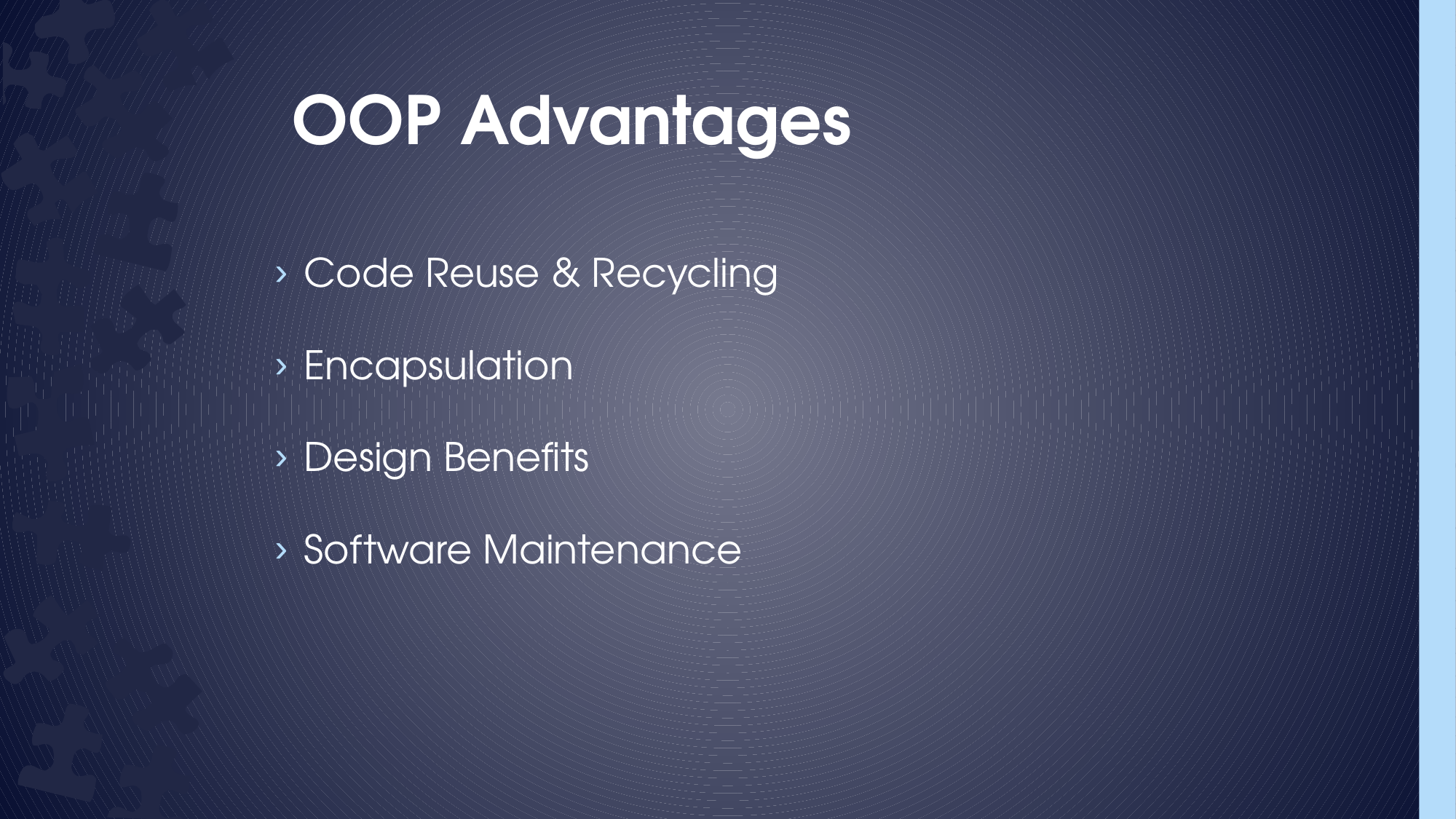

OOP Advantages
Code Reuse & Recycling
Encapsulation
Design Benefits
Software Maintenance